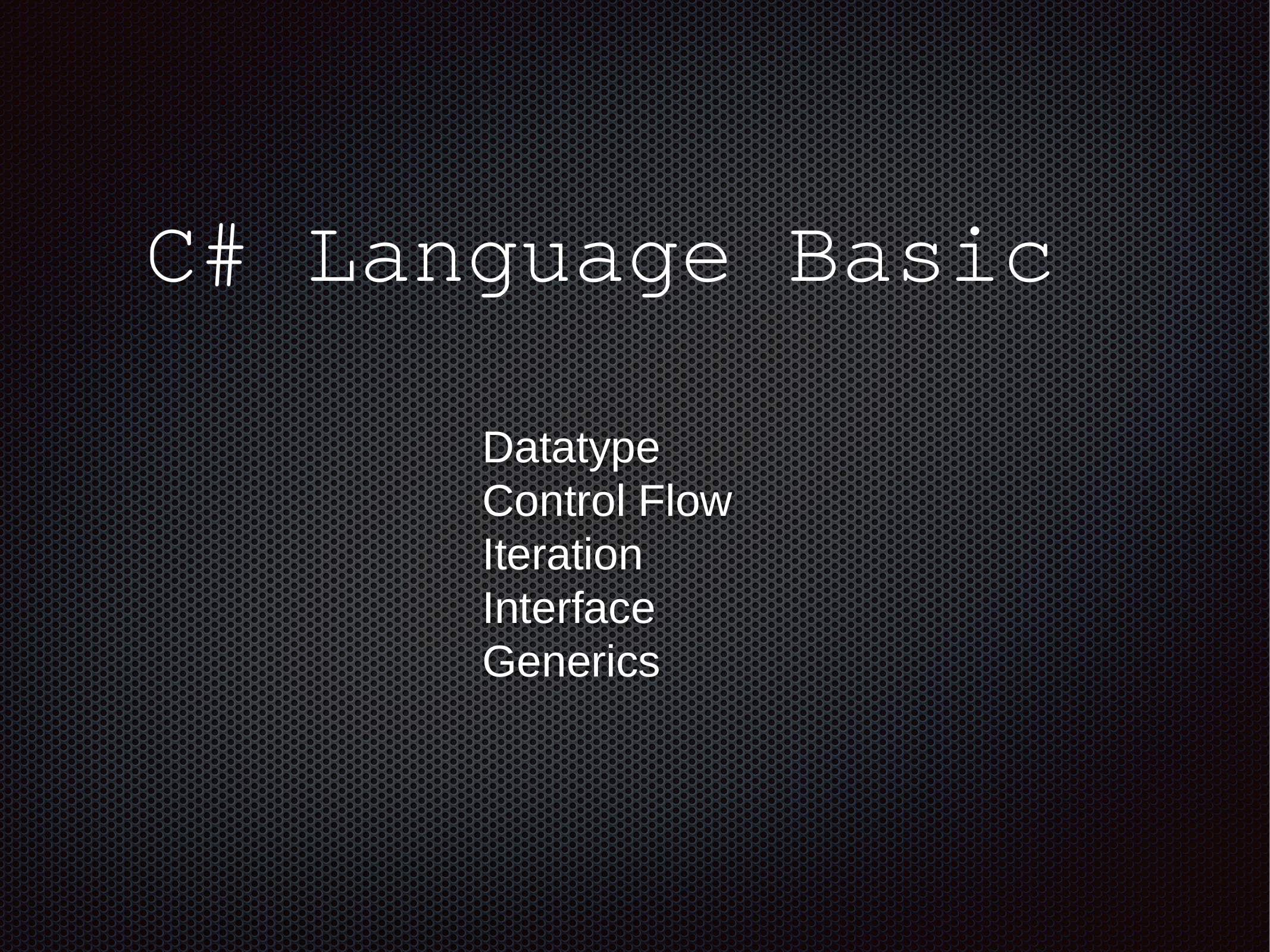

# C# Language Basic
Datatype
Control Flow
Iteration
Interface
Generics